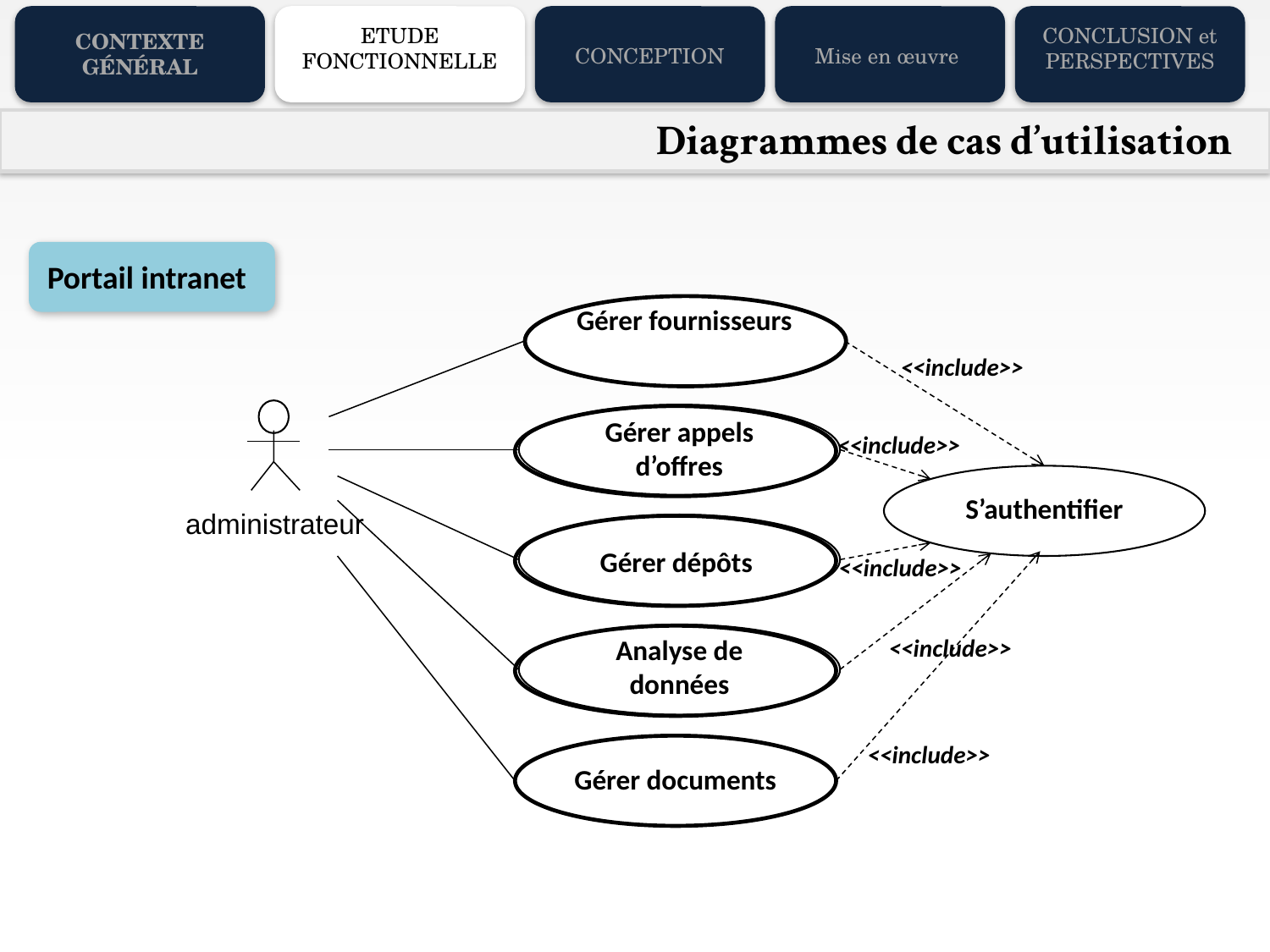

ETUDE FONCTIONNELLE
CONCLUSION et PERSPECTIVES
CONTEXTE GÉNÉRAL
CONCEPTION
Mise en œuvre
Diagrammes de cas d’utilisation

Portail intranet

Gérer fournisseurs

<<include>>

Gérer appels d’offres
<<include>>

S’authentifier
administrateur

Gérer dépôts
<<include>>

Analyse de données
<<include>>
<<include>>

Gérer documents